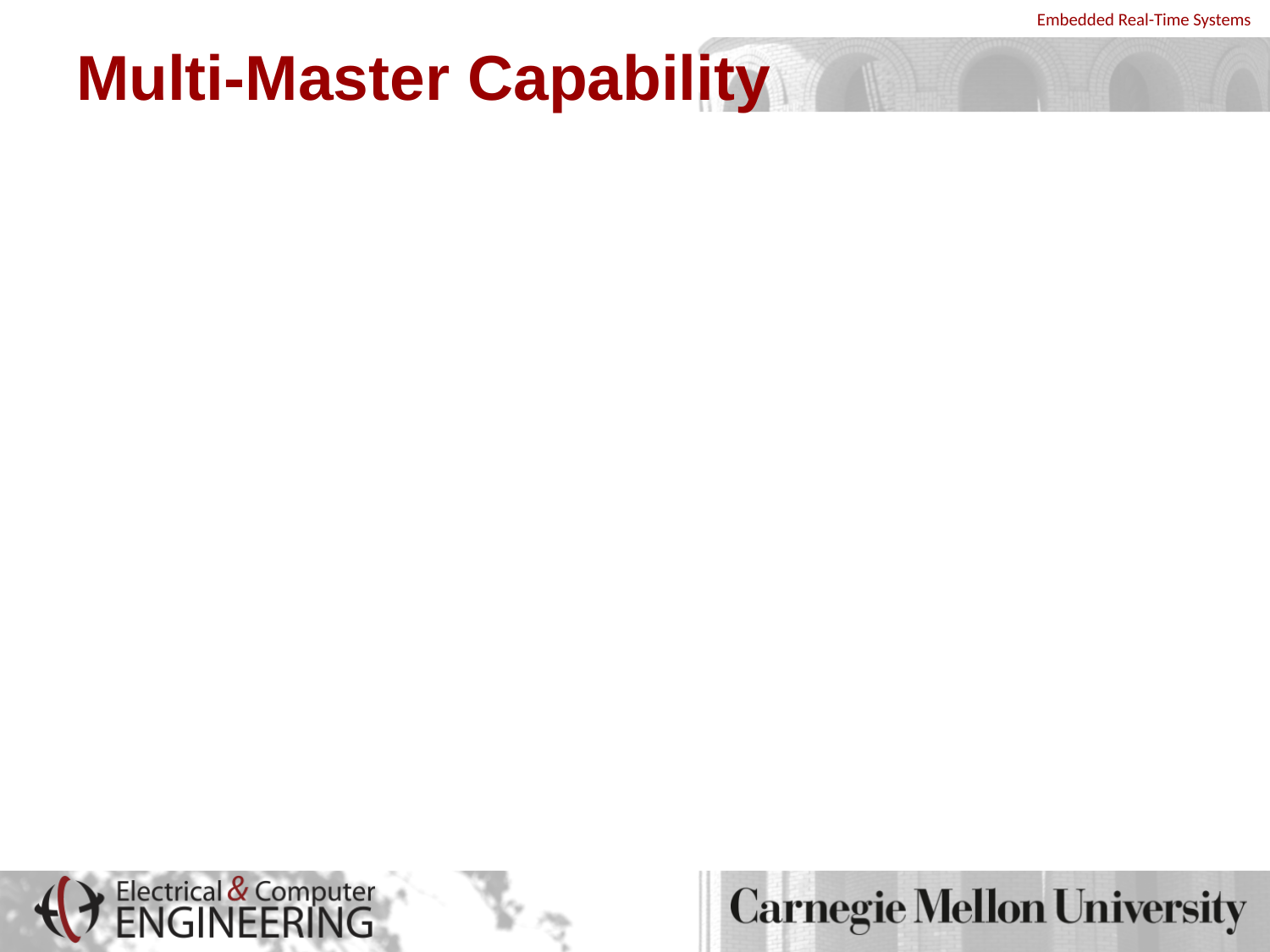

# Multi-Master Capability
Clearly, more than one microcontroller can be connected to the bus
What if both microcontrollers want to control the bus at the same time?
Multi-master I2C capability supports this without corrupting the message
Wired-AND connection of all I2C interfaces to the bus for arbitration
If two or more masters try to put information onto the bus, the first to produce a ‘one’ when the other produces a ‘zero’ loses
Clock signals during arbitration are a synchronized combination of the clocks generated by the masters using the wired-AND connection to the SCL line
Generation of clock signals on the bus
Each master generates its own clock signals when transferring data on the bus
A master’s bus clock signals can be altered when stretched by a slow-slave device holding down the clock line, or by another master during arbitration